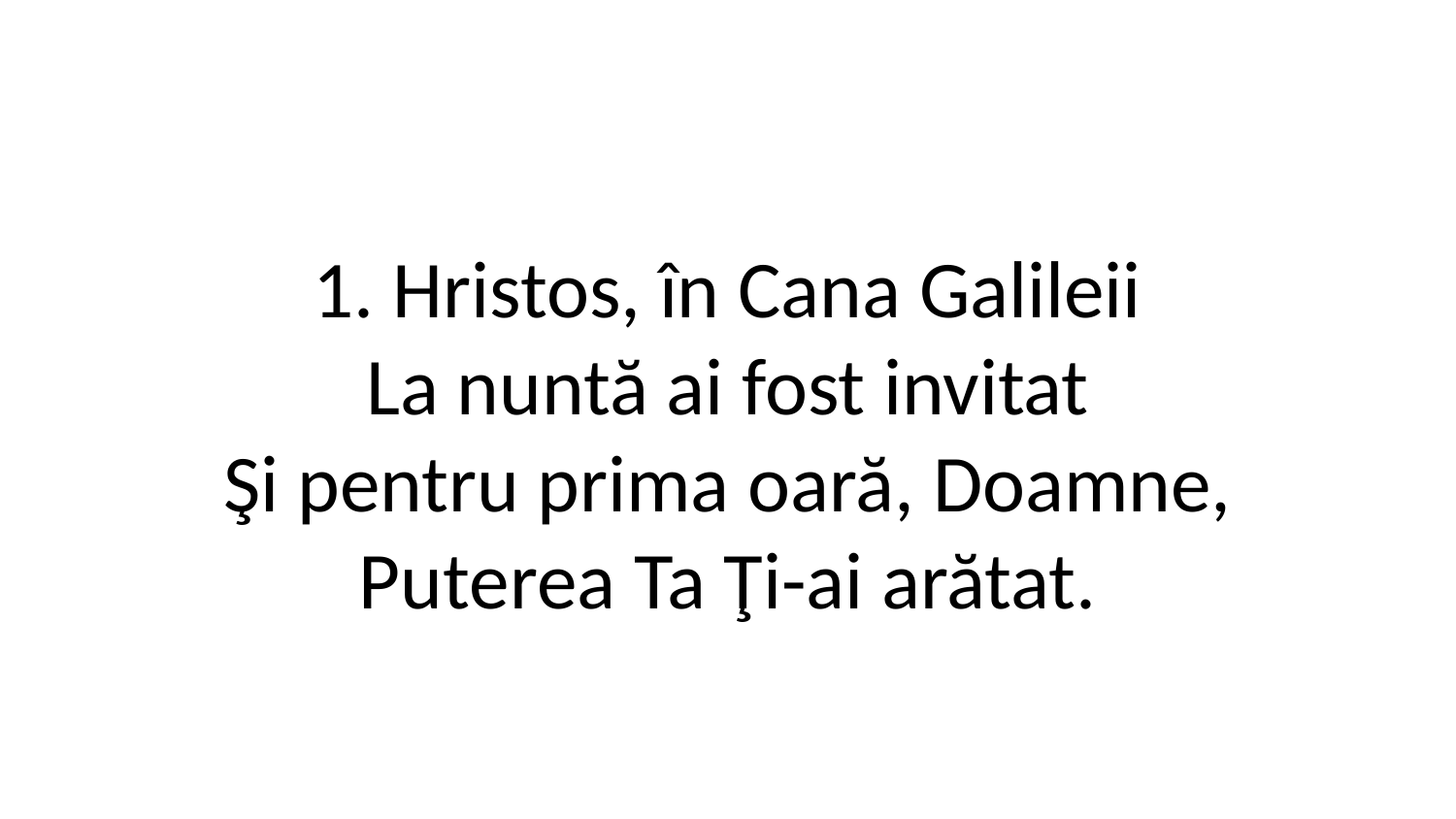

1. Hristos, în Cana Galileii
La nuntă ai fost invitat
Şi pentru prima oară, Doamne,
Puterea Ta Ţi-ai arătat.